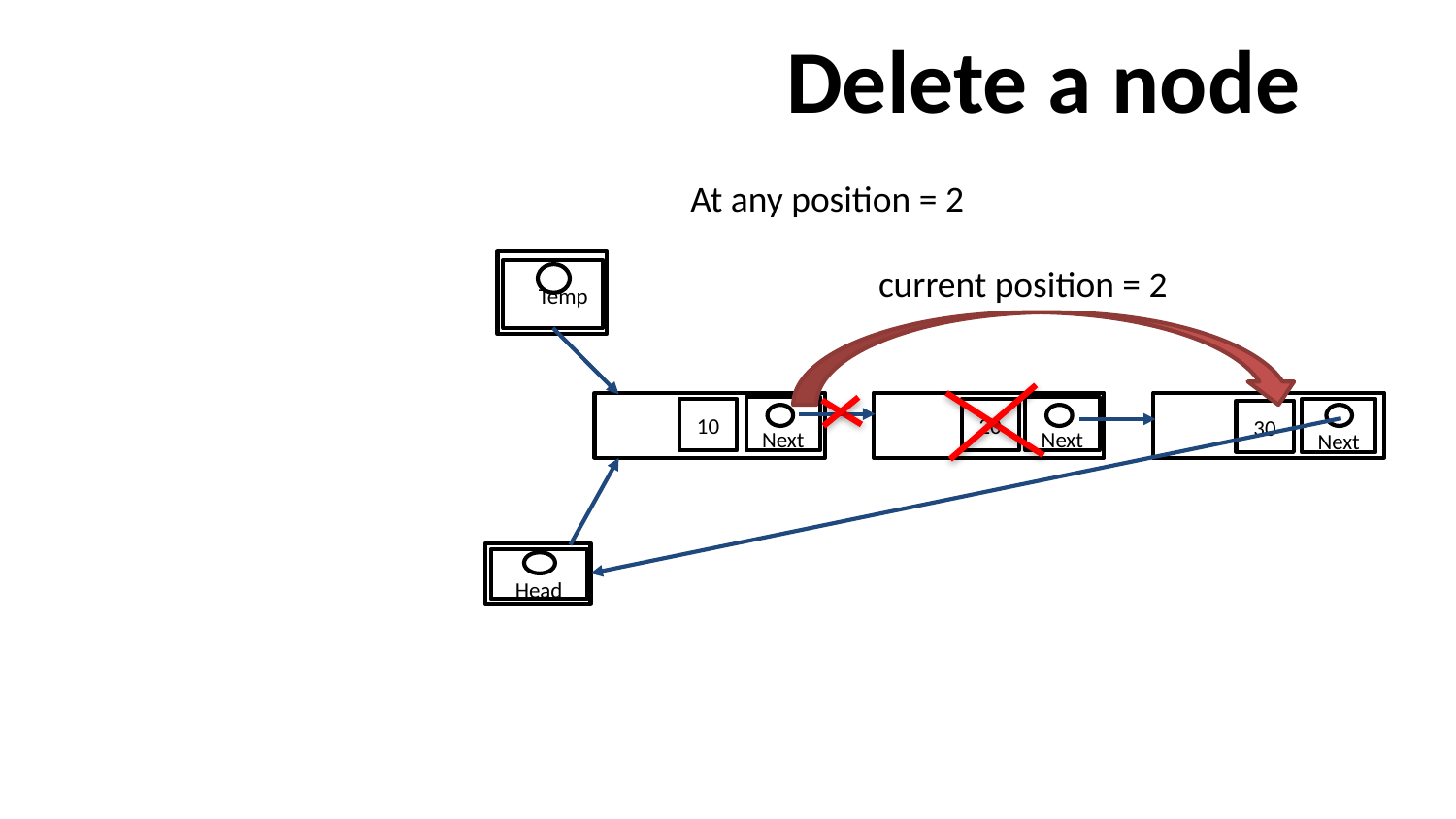

# Delete a node
At any position = 2

    Temp

current position = 2

 Next
10

 Next
20

 Next
30

    Head